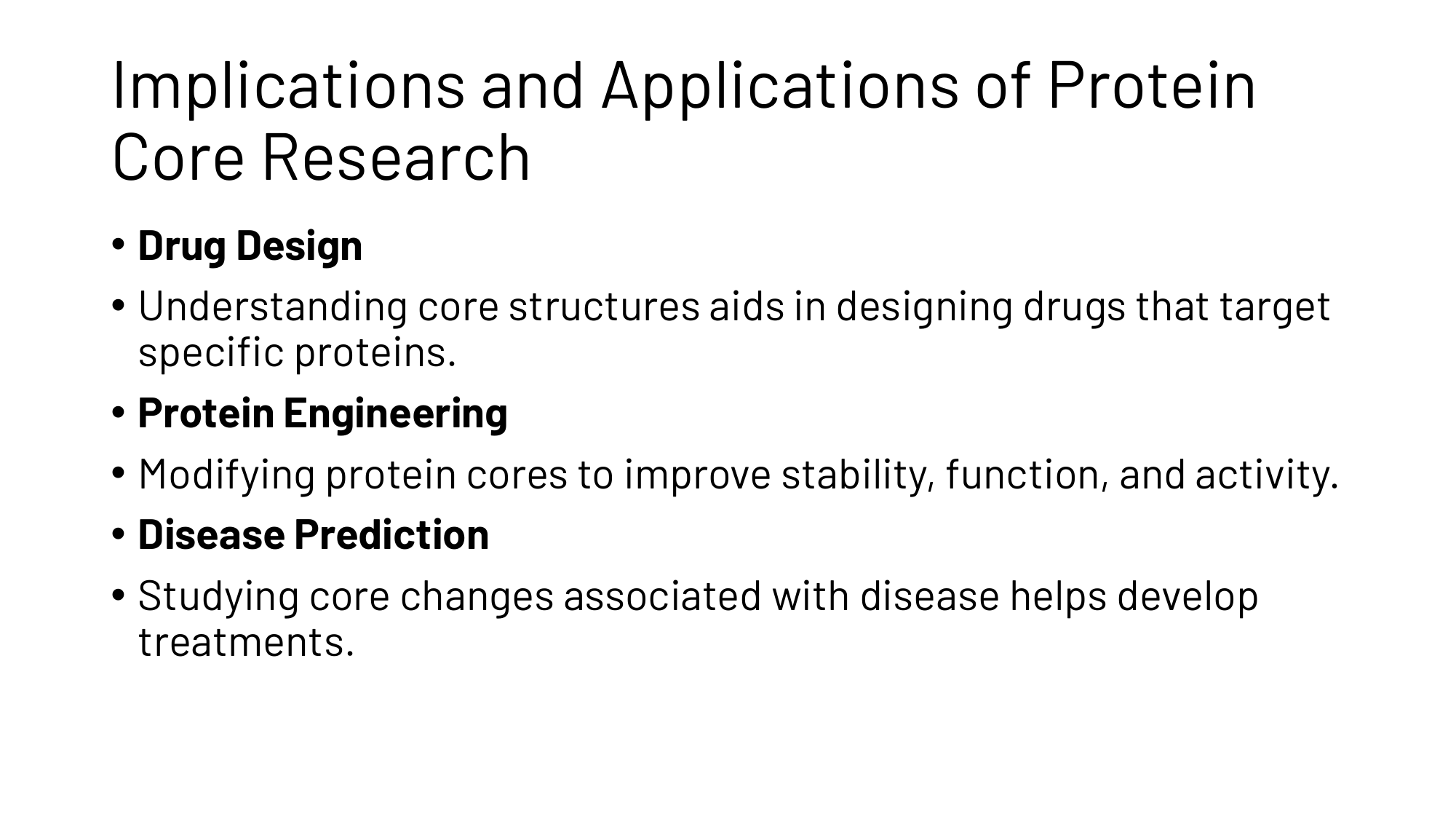

# Implications and Applications of Protein Core Research
Drug Design
Understanding core structures aids in designing drugs that target specific proteins.
Protein Engineering
Modifying protein cores to improve stability, function, and activity.
Disease Prediction
Studying core changes associated with disease helps develop treatments.